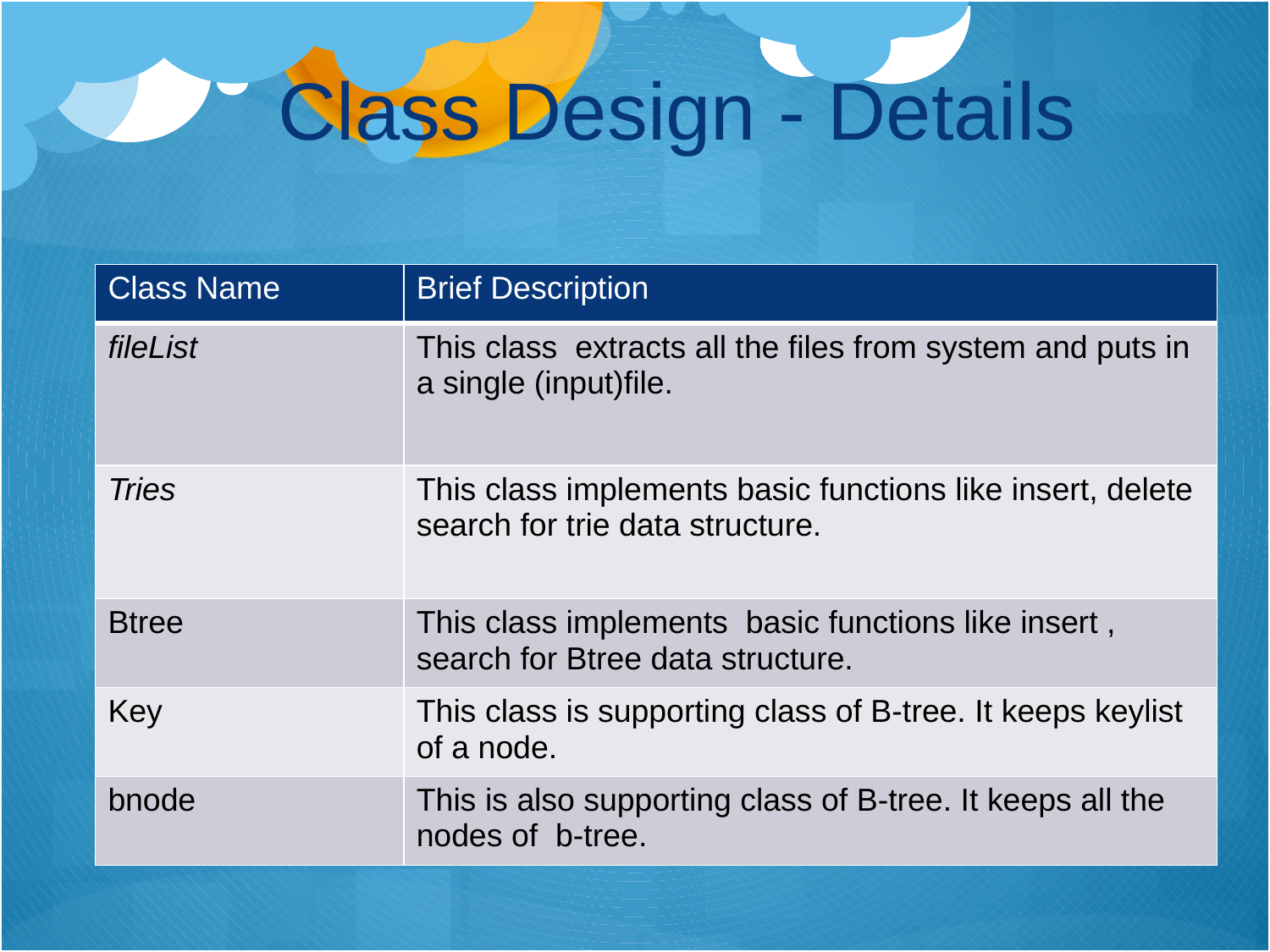

# Class Design - Details
| Class Name | Brief Description |
| --- | --- |
| fileList | This class extracts all the files from system and puts in a single (input)file. |
| Tries | This class implements basic functions like insert, delete search for trie data structure. |
| Btree | This class implements basic functions like insert , search for Btree data structure. |
| Key | This class is supporting class of B-tree. It keeps keylist of a node. |
| bnode | This is also supporting class of B-tree. It keeps all the nodes of b-tree. |